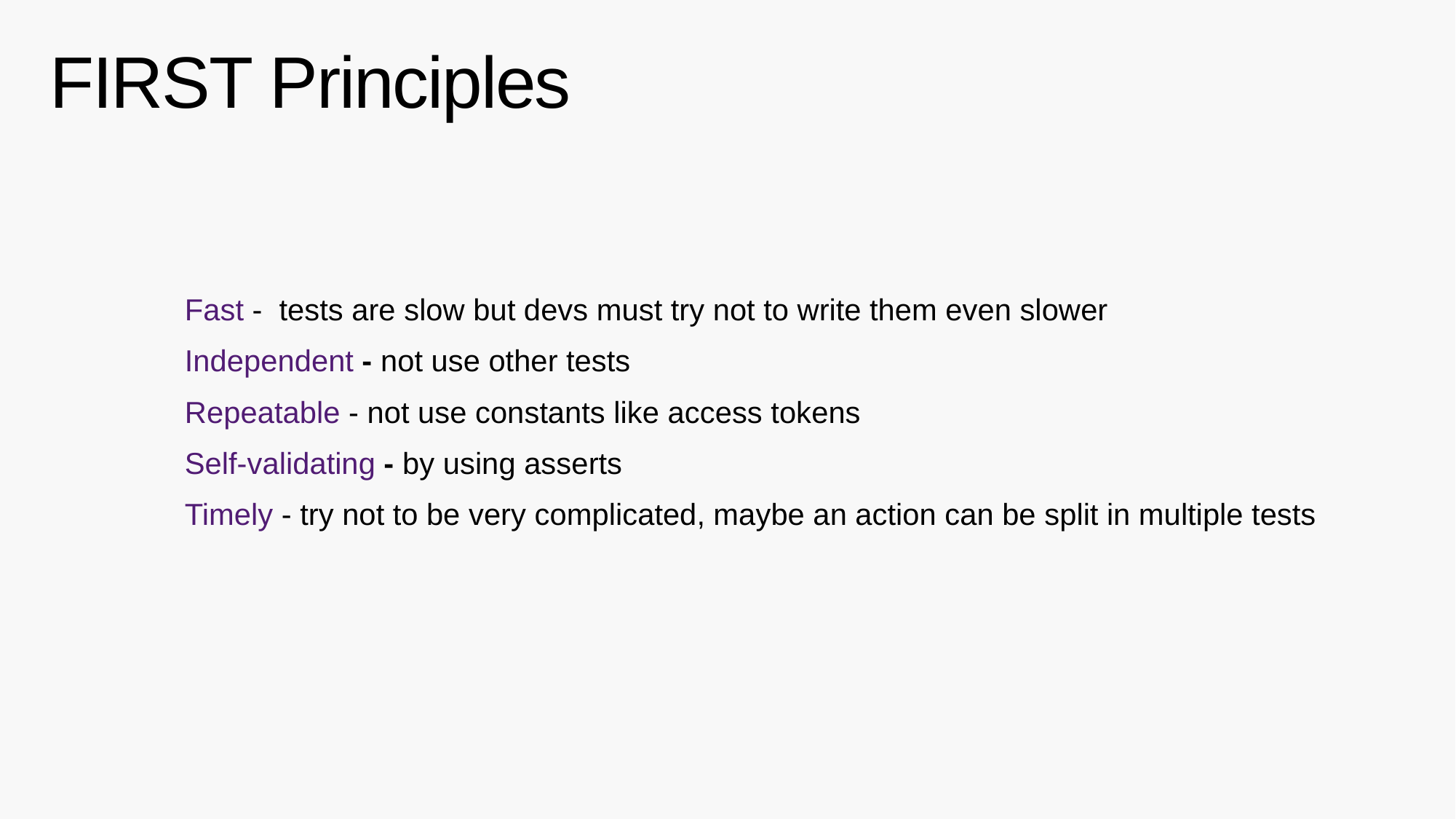

# FIRST Principles
Fast -  tests are slow but devs must try not to write them even slower
Independent - not use other tests
Repeatable - not use constants like access tokens
Self-validating - by using asserts
Timely - try not to be very complicated, maybe an action can be split in multiple tests